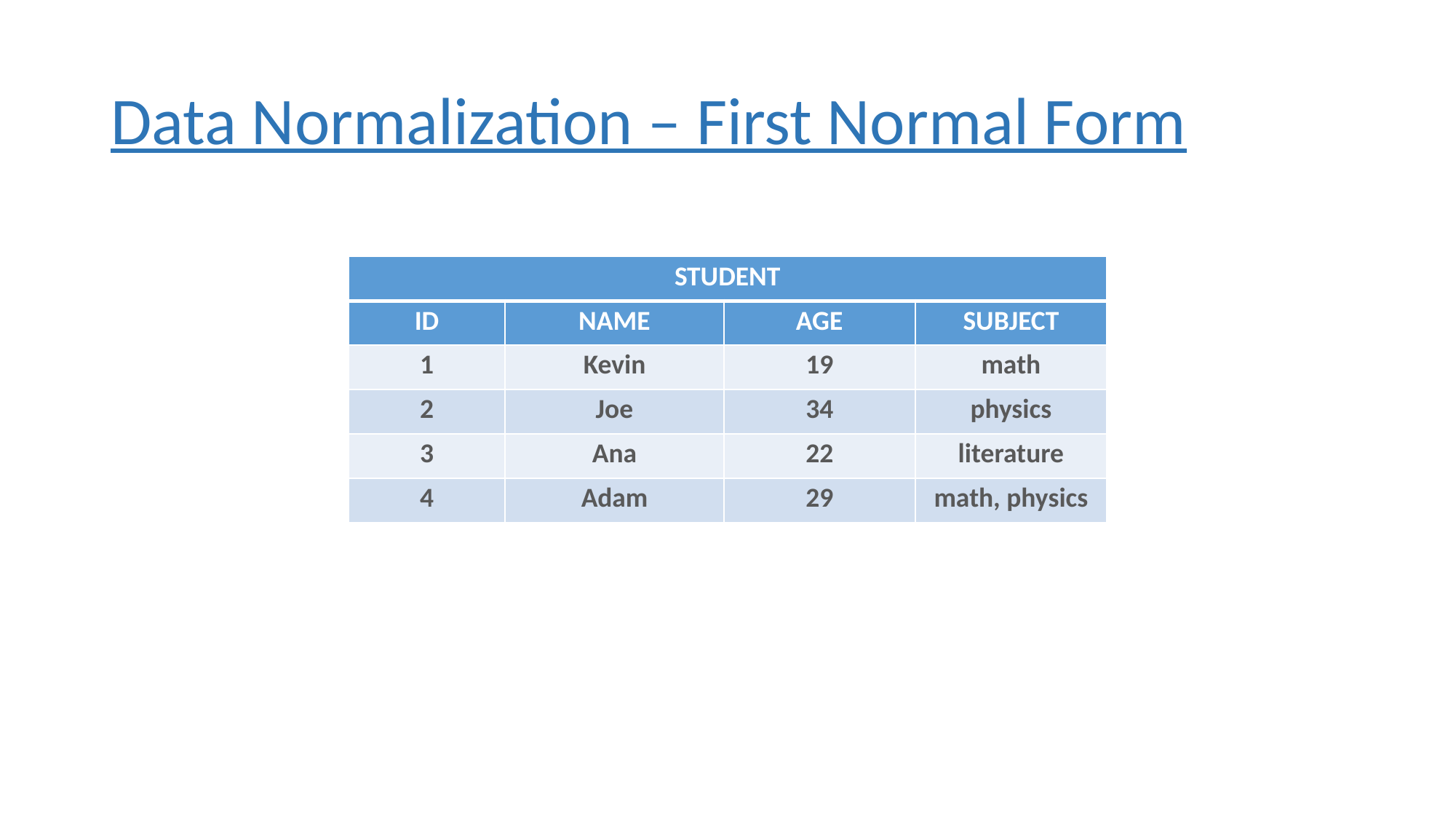

# Data Normalization – First Normal Form
| STUDENT |  |  |  |
| --- | --- | --- | --- |
| ID | NAME | AGE | SUBJECT |
| 1 | Kevin | 19 | math |
| 2 | Joe | 34 | physics |
| 3 | Ana | 22 | literature |
| 4 | Adam | 29 | math, physics |